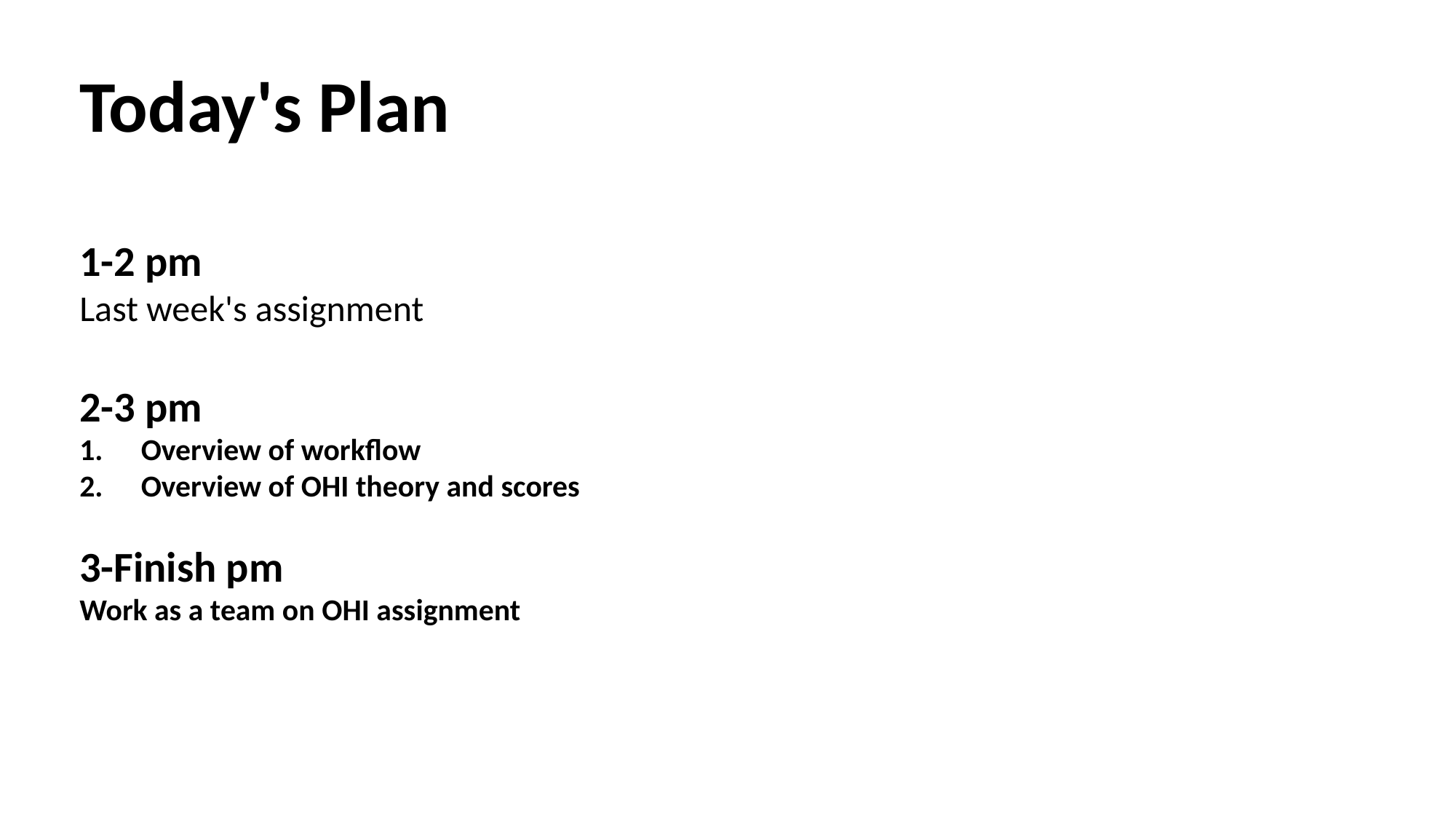

Today's Plan

1-2 pm
Last week's assignment

2-3 pm
Overview of workflow
Overview of OHI theory and scores

3-Finish pm
Work as a team on OHI assignment